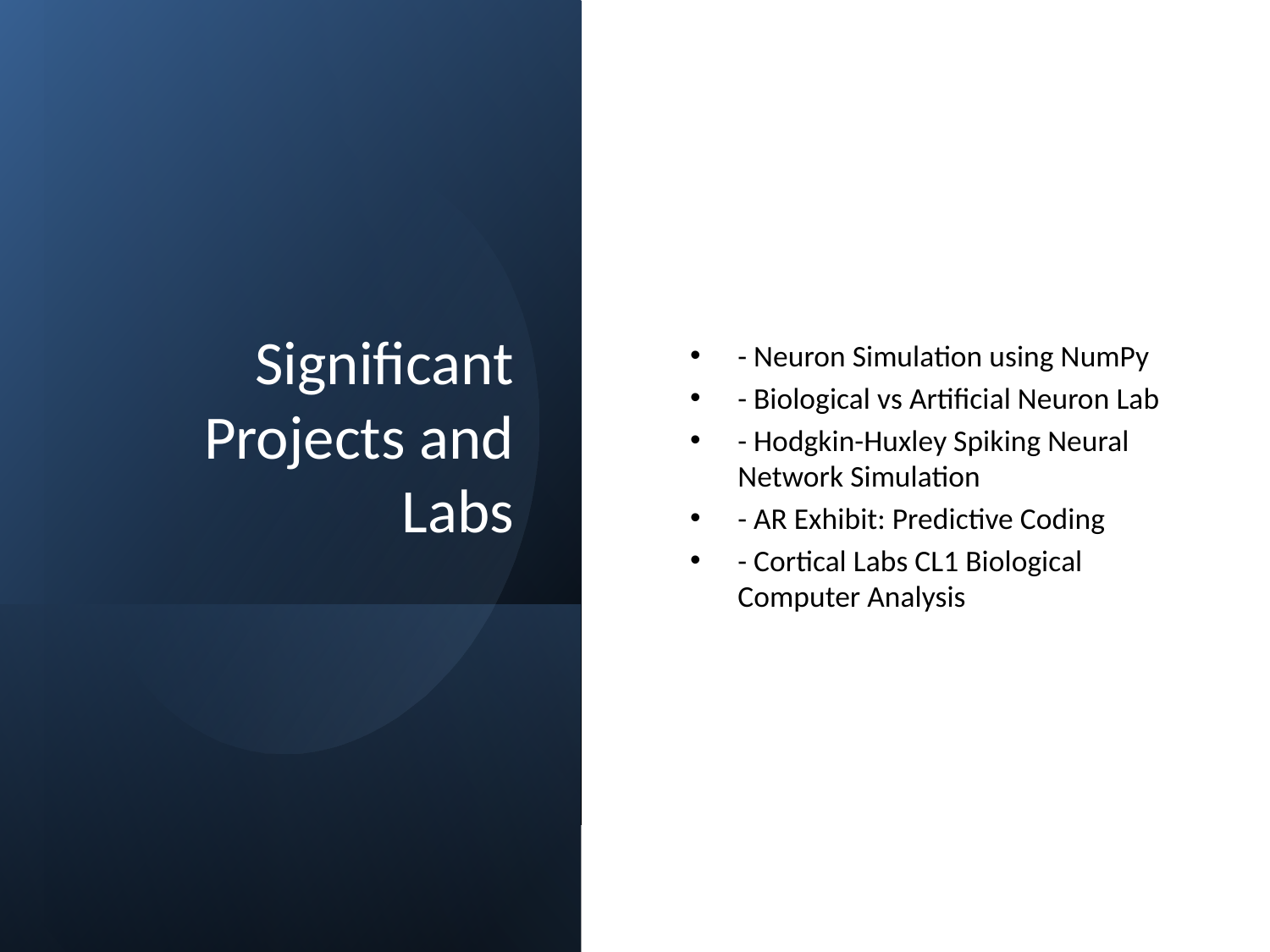

# Significant Projects and Labs
- Neuron Simulation using NumPy
- Biological vs Artificial Neuron Lab
- Hodgkin-Huxley Spiking Neural Network Simulation
- AR Exhibit: Predictive Coding
- Cortical Labs CL1 Biological Computer Analysis